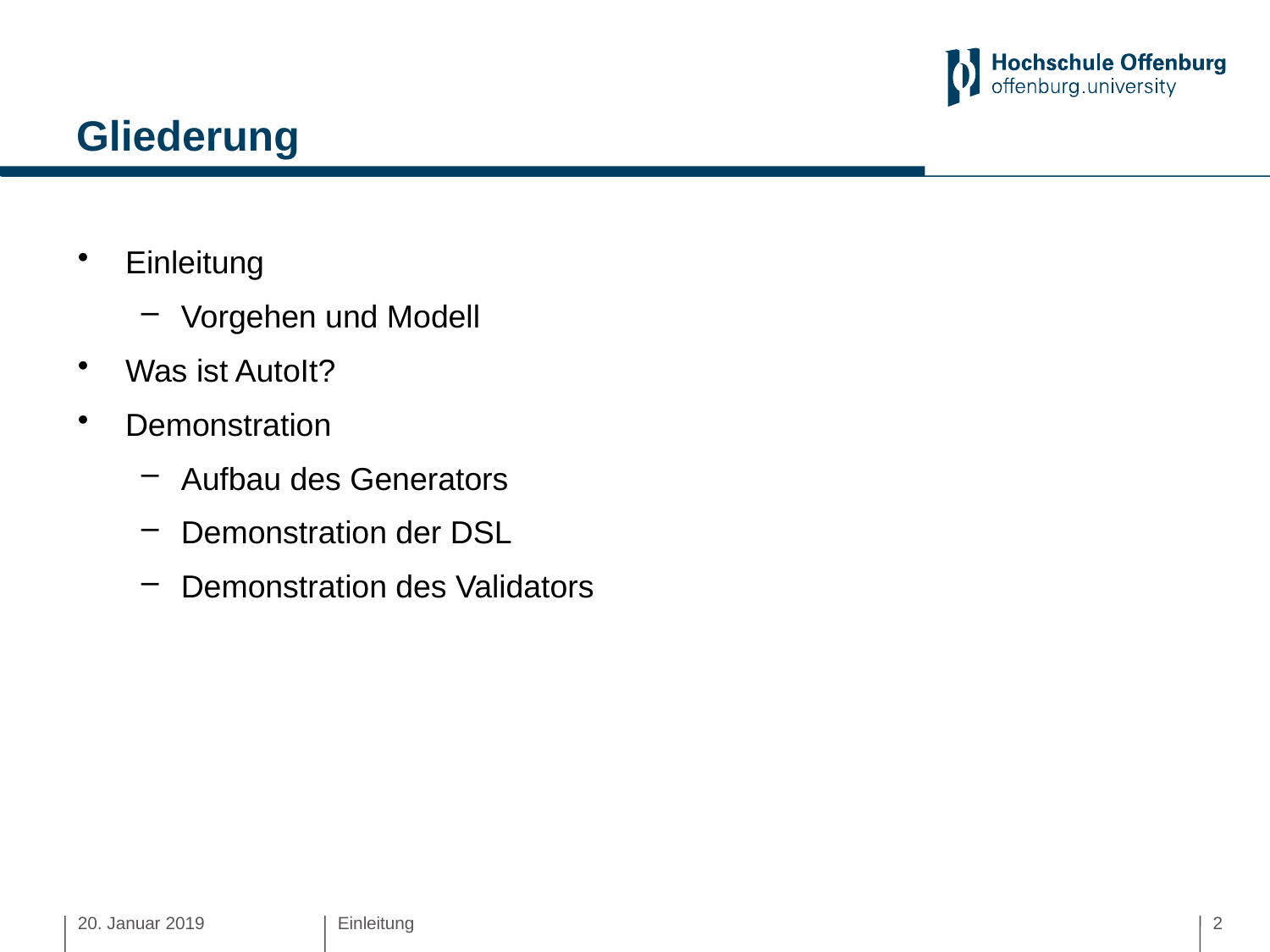

# Gliederung
Einleitung
Vorgehen und Modell
Was ist AutoIt?
Demonstration
Aufbau des Generators
Demonstration der DSL
Demonstration des Validators

20. Januar 2019
Einleitung
2